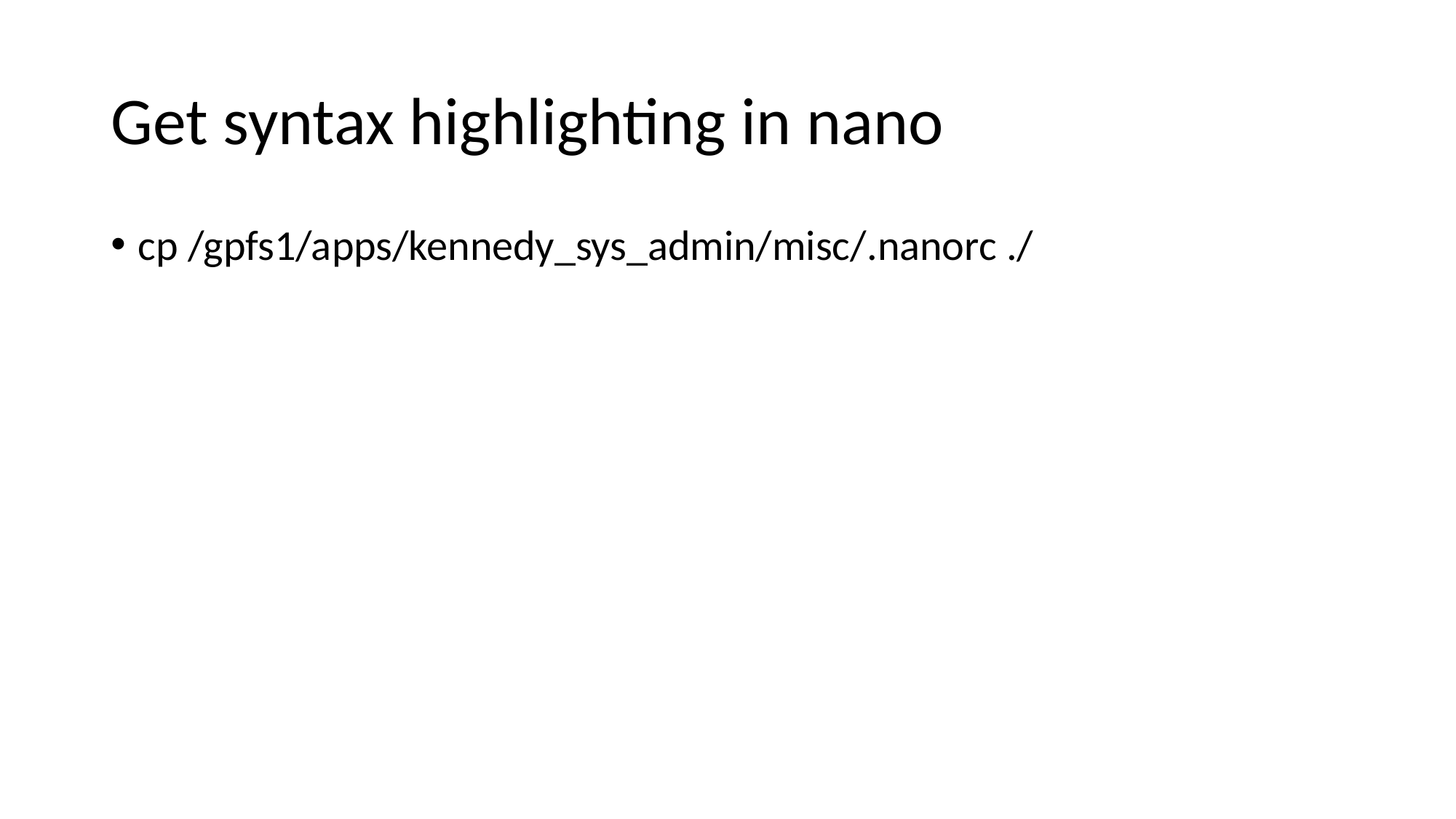

# Get syntax highlighting in nano
cp /gpfs1/apps/kennedy_sys_admin/misc/.nanorc ./